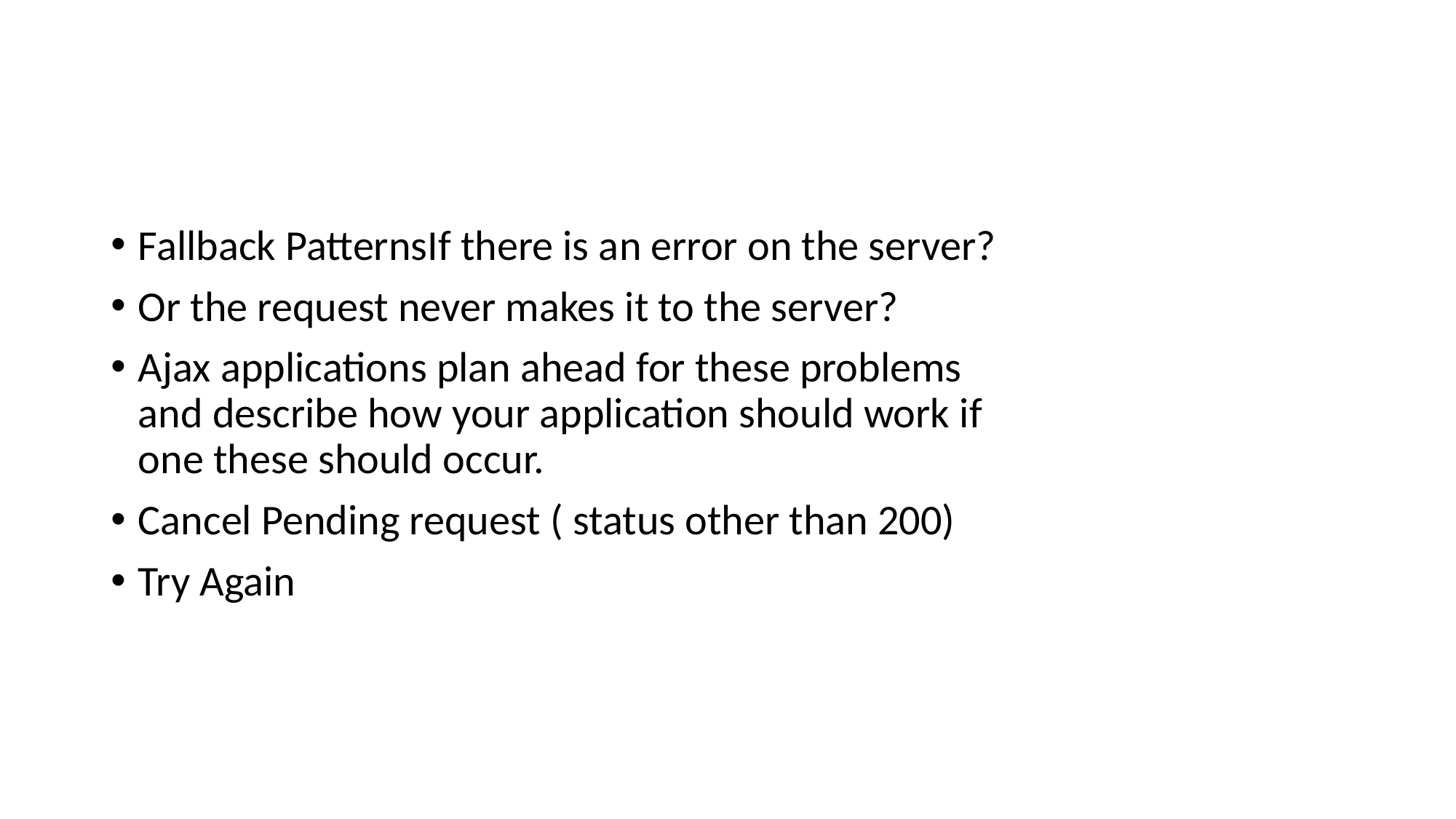

#
Fallback PatternsIf there is an error on the server?
Or the request never makes it to the server?
Ajax applications plan ahead for these problems
and describe how your application should work if
one these should occur.
Cancel Pending request ( status other than 200)
Try Again